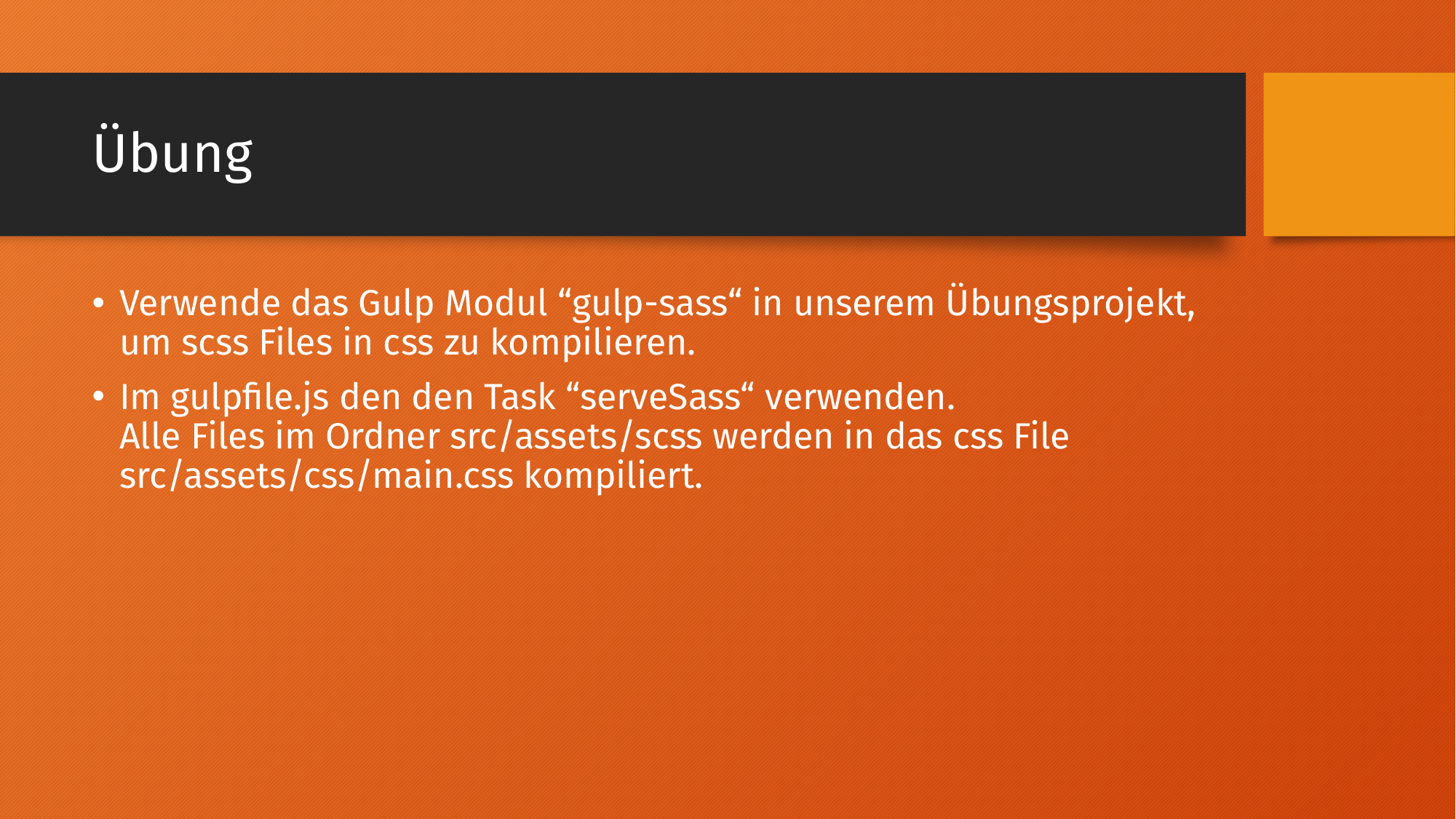

# Übung
Verwende das Gulp Modul “gulp-sass“ in unserem Übungsprojekt, um scss Files in css zu kompilieren.
Im gulpfile.js den den Task “serveSass“ verwenden.
Alle Files im Ordner src/assets/scss werden in das css File src/assets/css/main.css kompiliert.